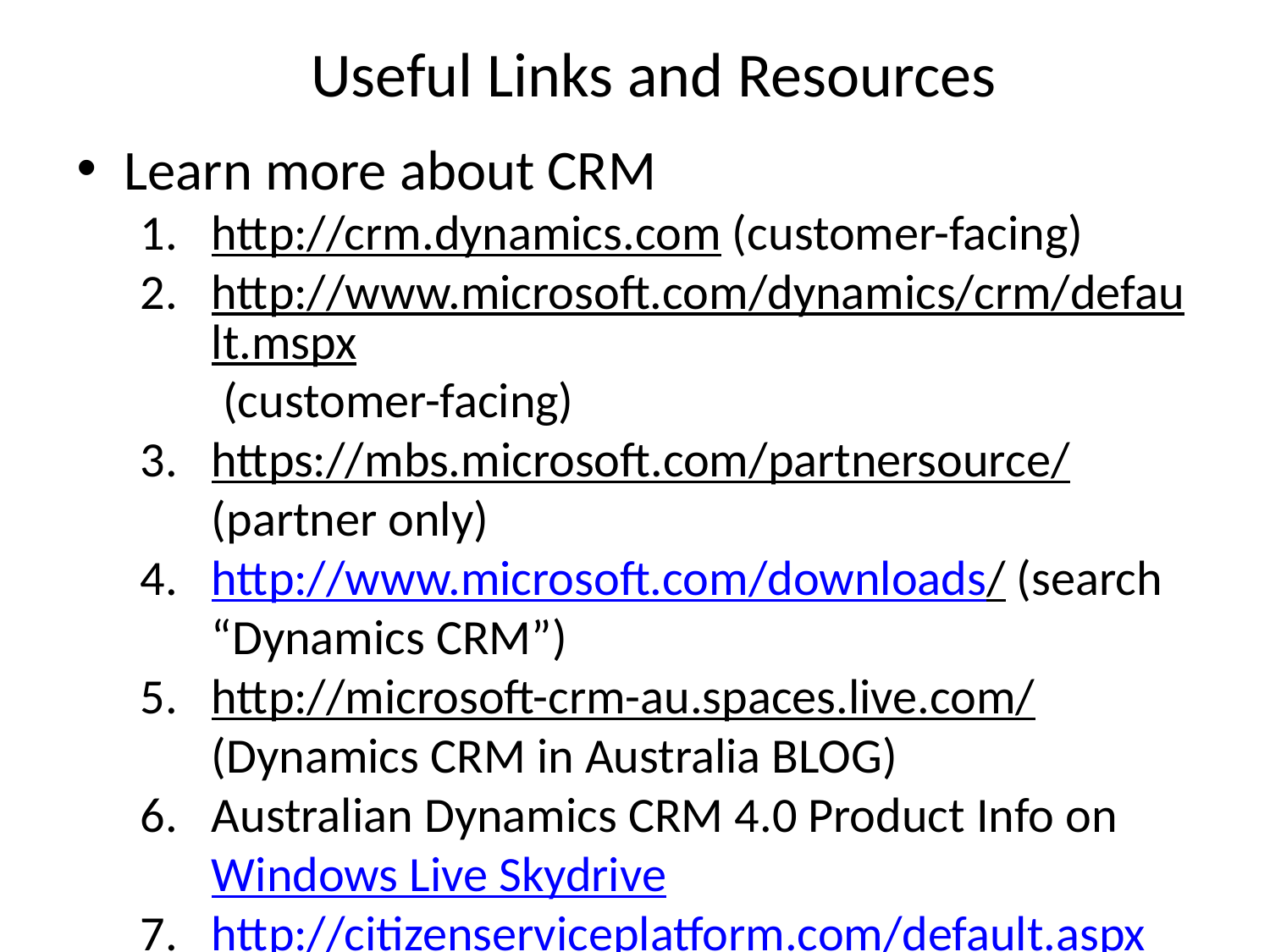

# Useful Links and Resources
Learn more about CRM
http://crm.dynamics.com (customer-facing)
http://www.microsoft.com/dynamics/crm/default.mspx (customer-facing)
https://mbs.microsoft.com/partnersource/ (partner only)
http://www.microsoft.com/downloads/ (search “Dynamics CRM”)
http://microsoft-crm-au.spaces.live.com/ (Dynamics CRM in Australia BLOG)
Australian Dynamics CRM 4.0 Product Info on Windows Live Skydrive
http://citizenserviceplatform.com/default.aspx